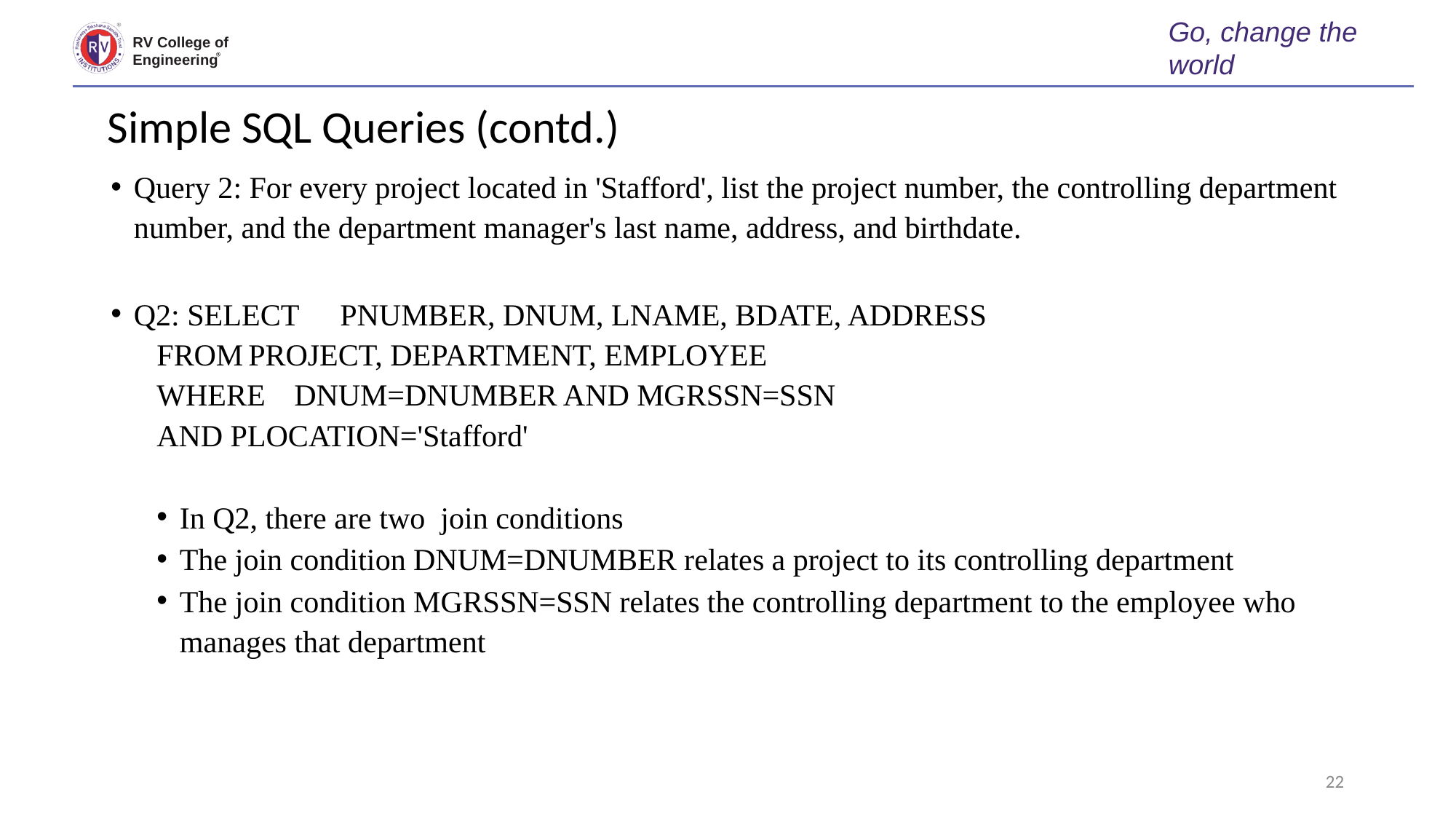

Go, change the world

RV College of
Engineering

# Simple SQL Queries (contd.)
Query 2: For every project located in 'Stafford', list the project number, the controlling department number, and the department manager's last name, address, and birthdate.

Q2: SELECT   	PNUMBER, DNUM, LNAME, BDATE, ADDRESS
	FROM		PROJECT, DEPARTMENT, EMPLOYEE
	WHERE 	DNUM=DNUMBER AND MGRSSN=SSN
				AND PLOCATION='Stafford'
In Q2, there are two  join conditions
The join condition DNUM=DNUMBER relates a project to its controlling department
The join condition MGRSSN=SSN relates the controlling department to the employee who manages that department

Manages :  1:1 relationship type between EMPLOYEE and 	   DEPARTMENT. Employee participation is partial. Department participation is not clear from requirements

 are the relationship types observed

22